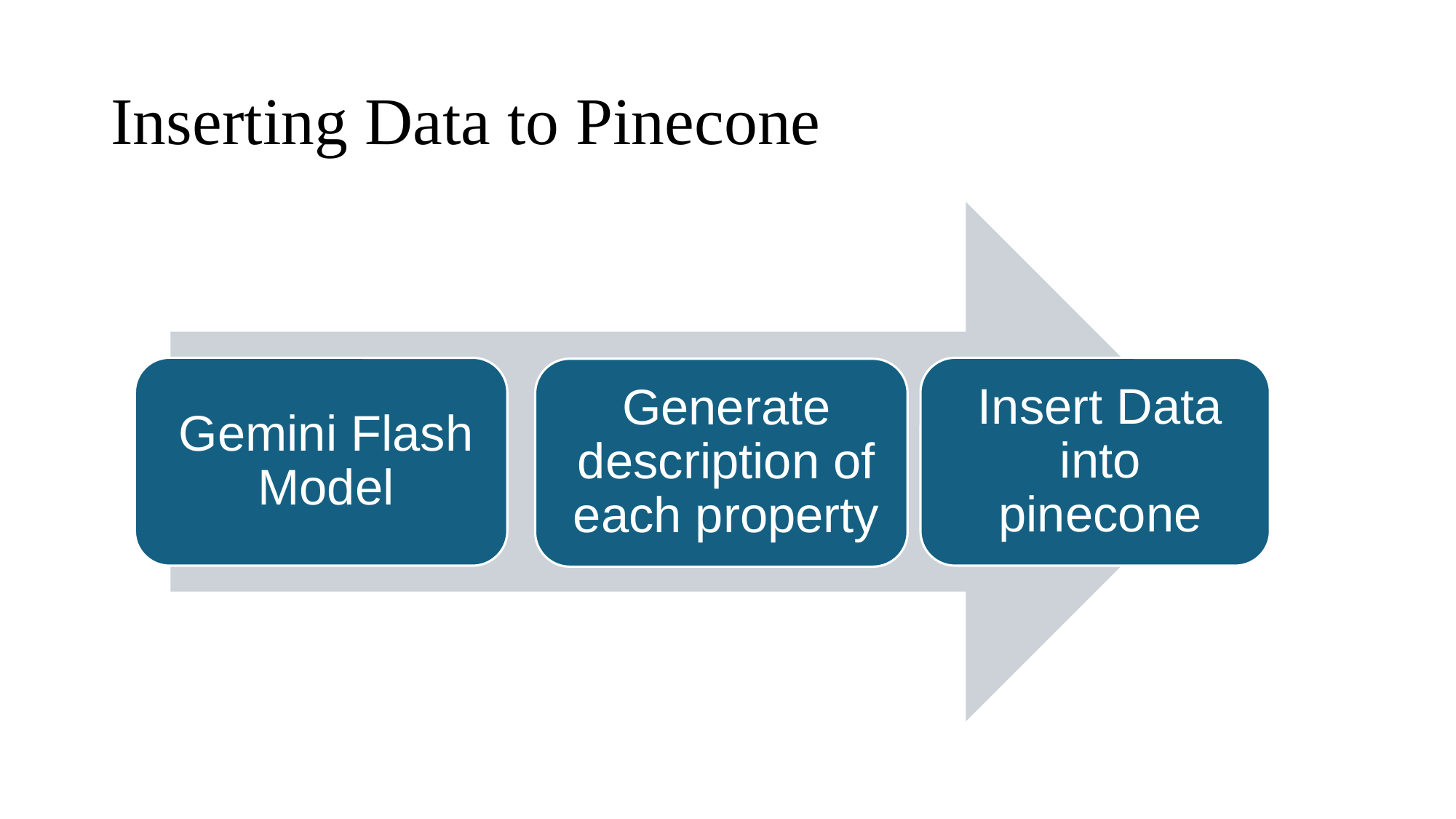

# Inserting Data to Pinecone
Gemini Flash Model
Generate description of each property
Insert Data into pinecone